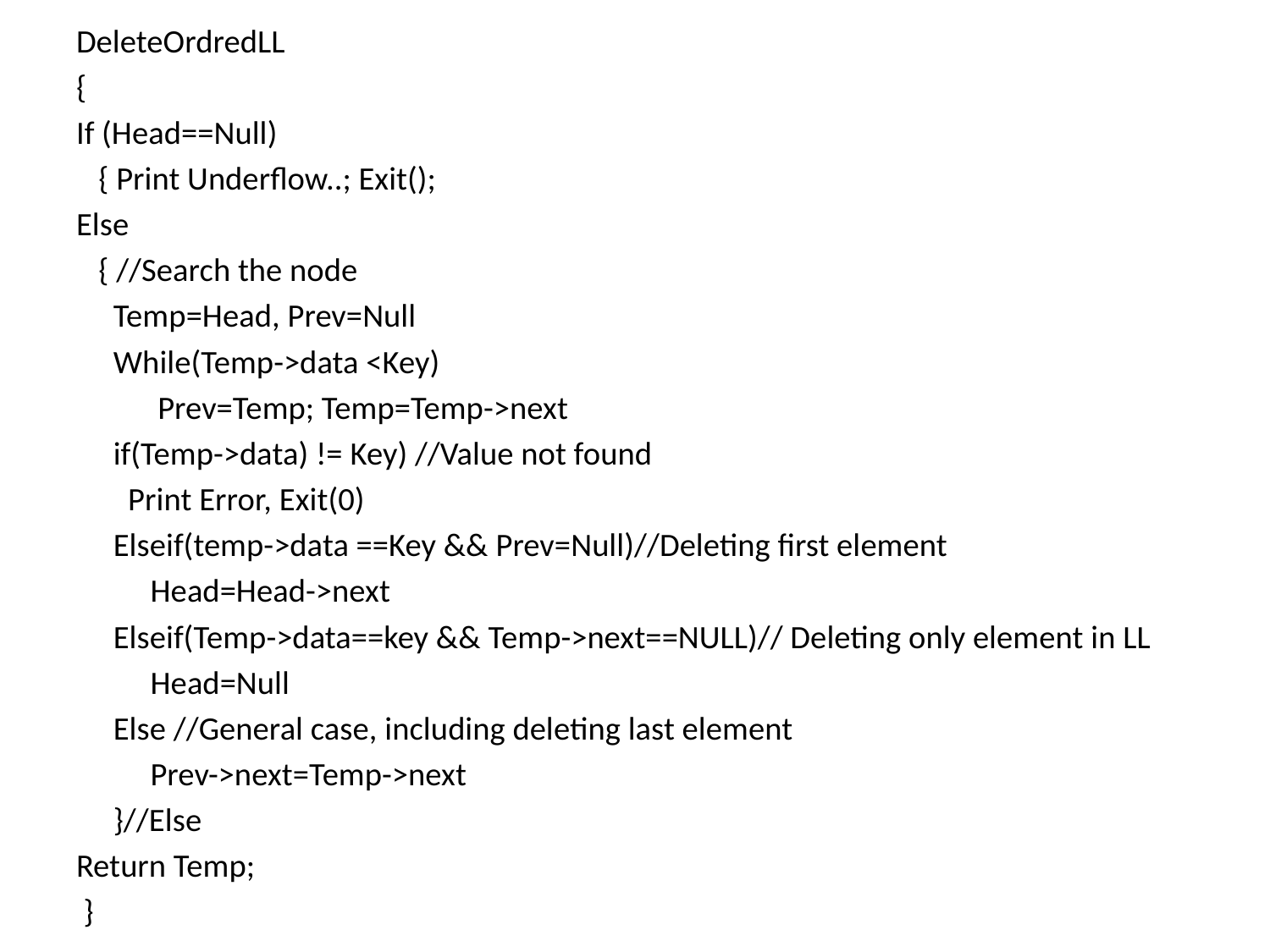

DeleteOrdredLL
{
If (Head==Null)
   { Print Underflow..; Exit();
Else
   { //Search the node
     Temp=Head, Prev=Null
     While(Temp->data <Key)
           Prev=Temp; Temp=Temp->next
     if(Temp->data) != Key) //Value not found
       Print Error, Exit(0)
     Elseif(temp->data ==Key && Prev=Null)//Deleting first element
          Head=Head->next
     Elseif(Temp->data==key && Temp->next==NULL)// Deleting only element in LL
          Head=Null
     Else //General case, including deleting last element
          Prev->next=Temp->next
     }//Else
Return Temp;
 }